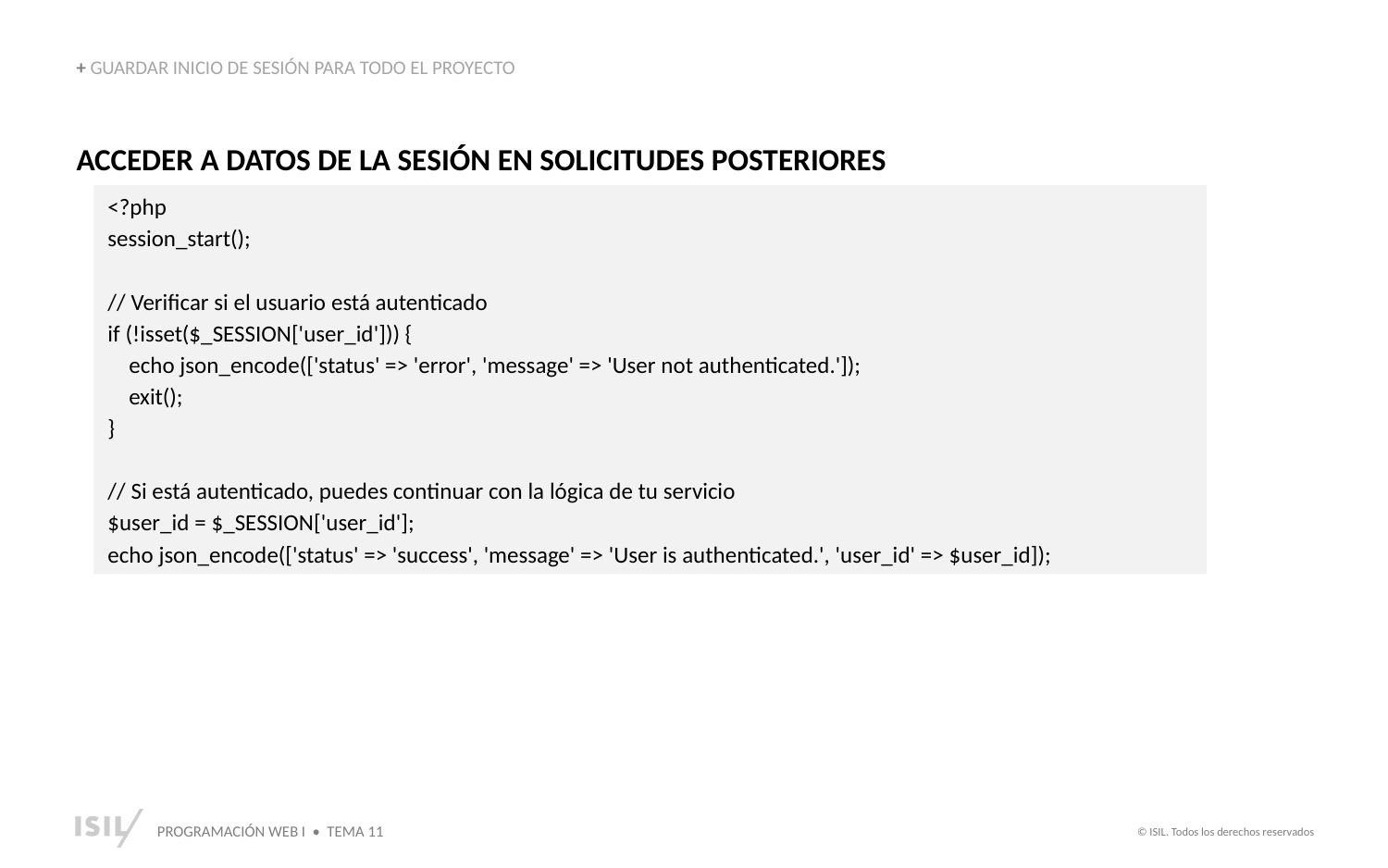

+ GUARDAR INICIO DE SESIÓN PARA TODO EL PROYECTO
ACCEDER A DATOS DE LA SESIÓN EN SOLICITUDES POSTERIORES
<?php
session_start();

// Verificar si el usuario está autenticado
if (!isset($_SESSION['user_id'])) {
    echo json_encode(['status' => 'error', 'message' => 'User not authenticated.']);
    exit();
}

// Si está autenticado, puedes continuar con la lógica de tu servicio
$user_id = $_SESSION['user_id'];
echo json_encode(['status' => 'success', 'message' => 'User is authenticated.', 'user_id' => $user_id]);